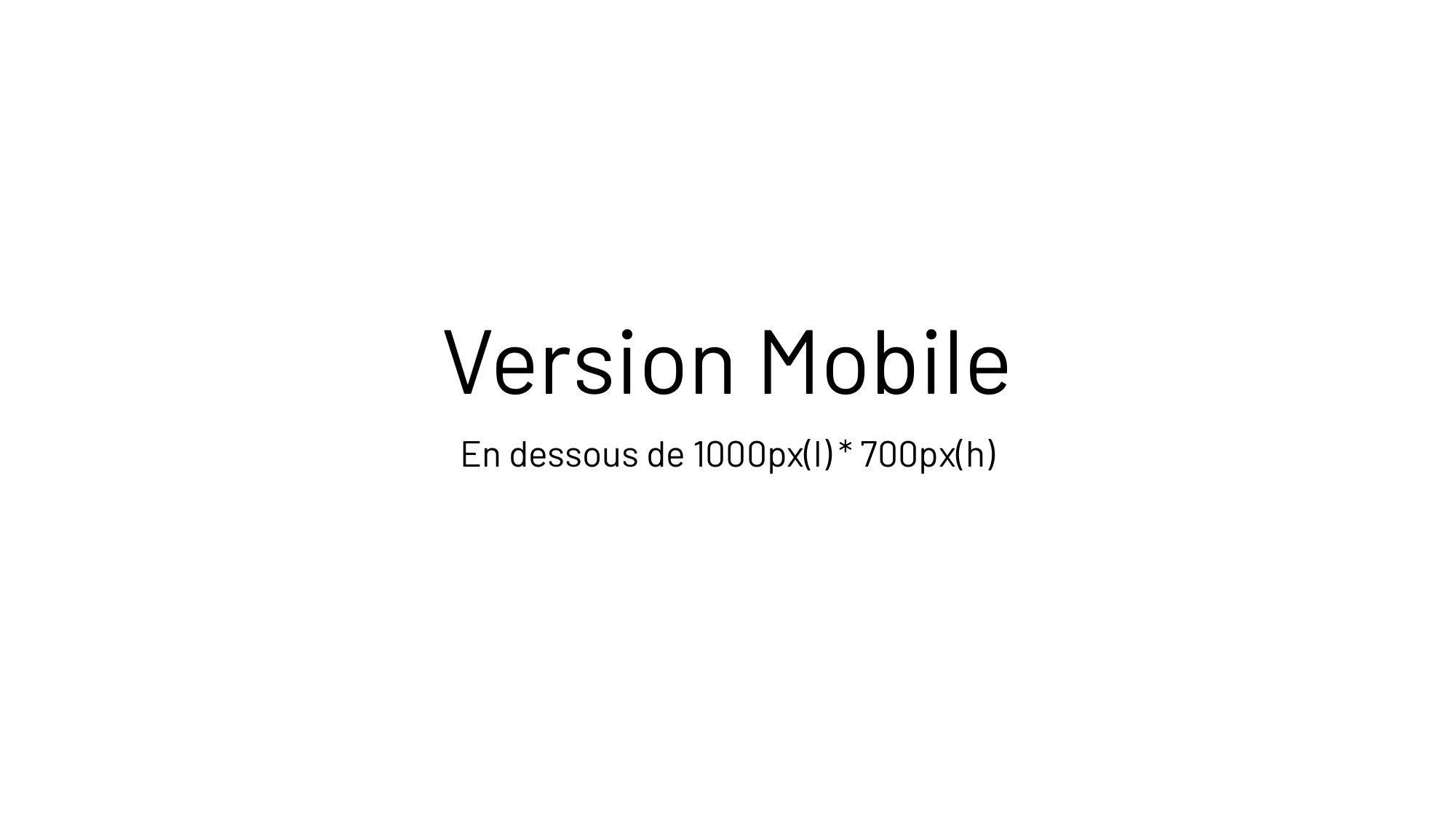

# Version Mobile
En dessous de 1000px(l) * 700px(h)